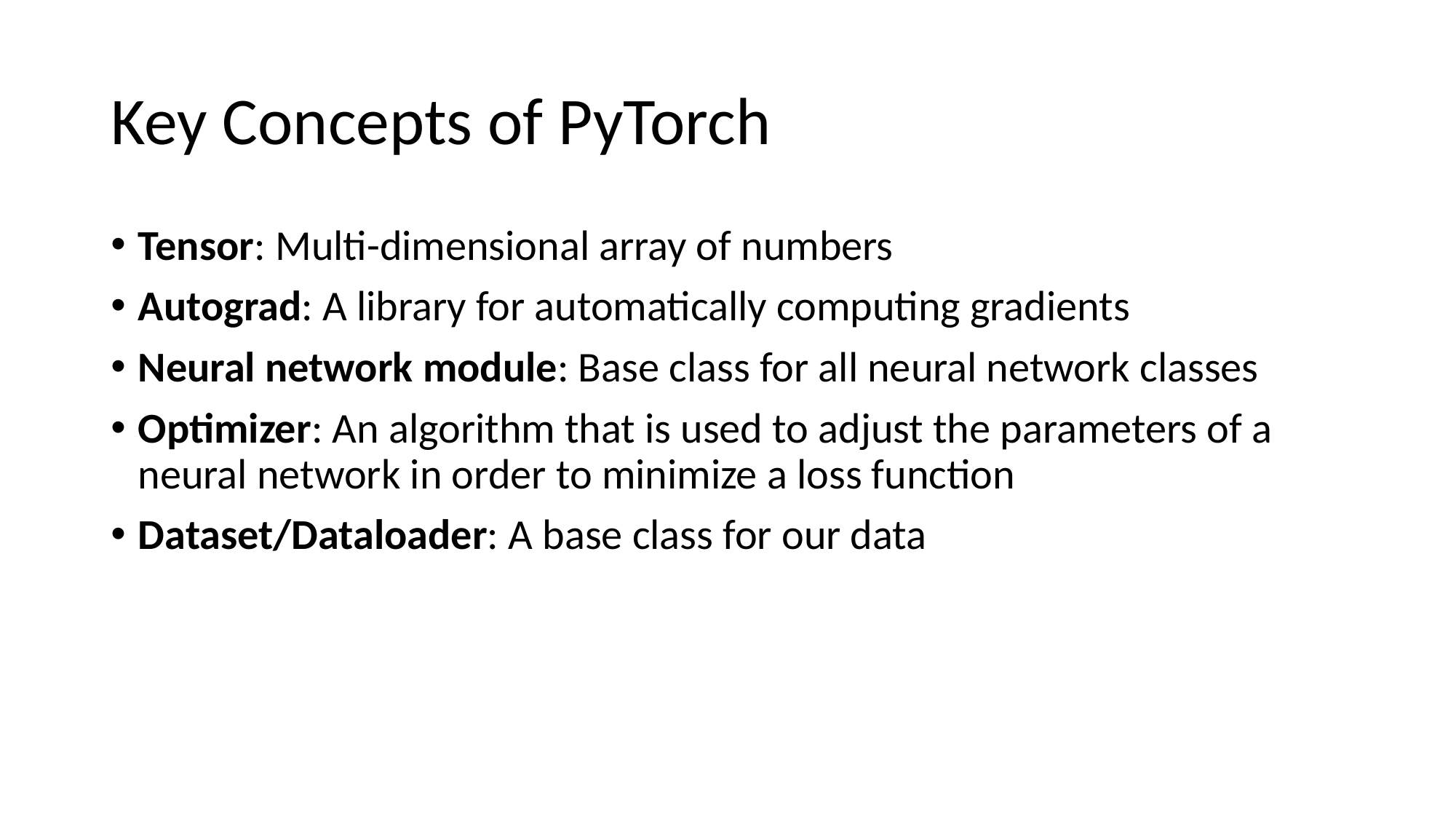

# Key Concepts of PyTorch
Tensor: Multi-dimensional array of numbers
Autograd: A library for automatically computing gradients
Neural network module: Base class for all neural network classes
Optimizer: An algorithm that is used to adjust the parameters of a neural network in order to minimize a loss function
Dataset/Dataloader: A base class for our data